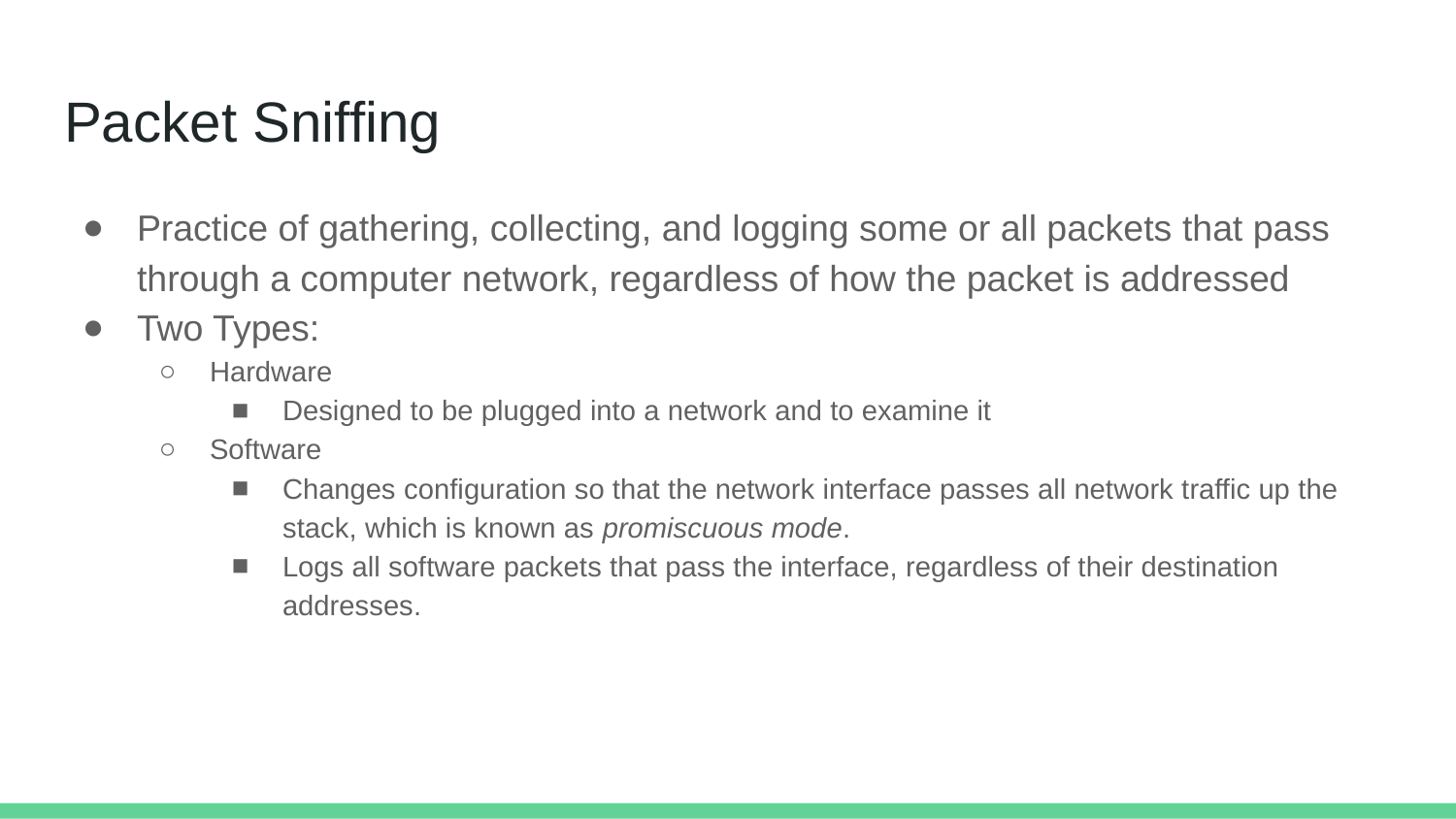

# Packet Sniffing
Practice of gathering, collecting, and logging some or all packets that pass through a computer network, regardless of how the packet is addressed
Two Types:
Hardware
Designed to be plugged into a network and to examine it
Software
Changes configuration so that the network interface passes all network traffic up the stack, which is known as promiscuous mode.
Logs all software packets that pass the interface, regardless of their destination addresses.